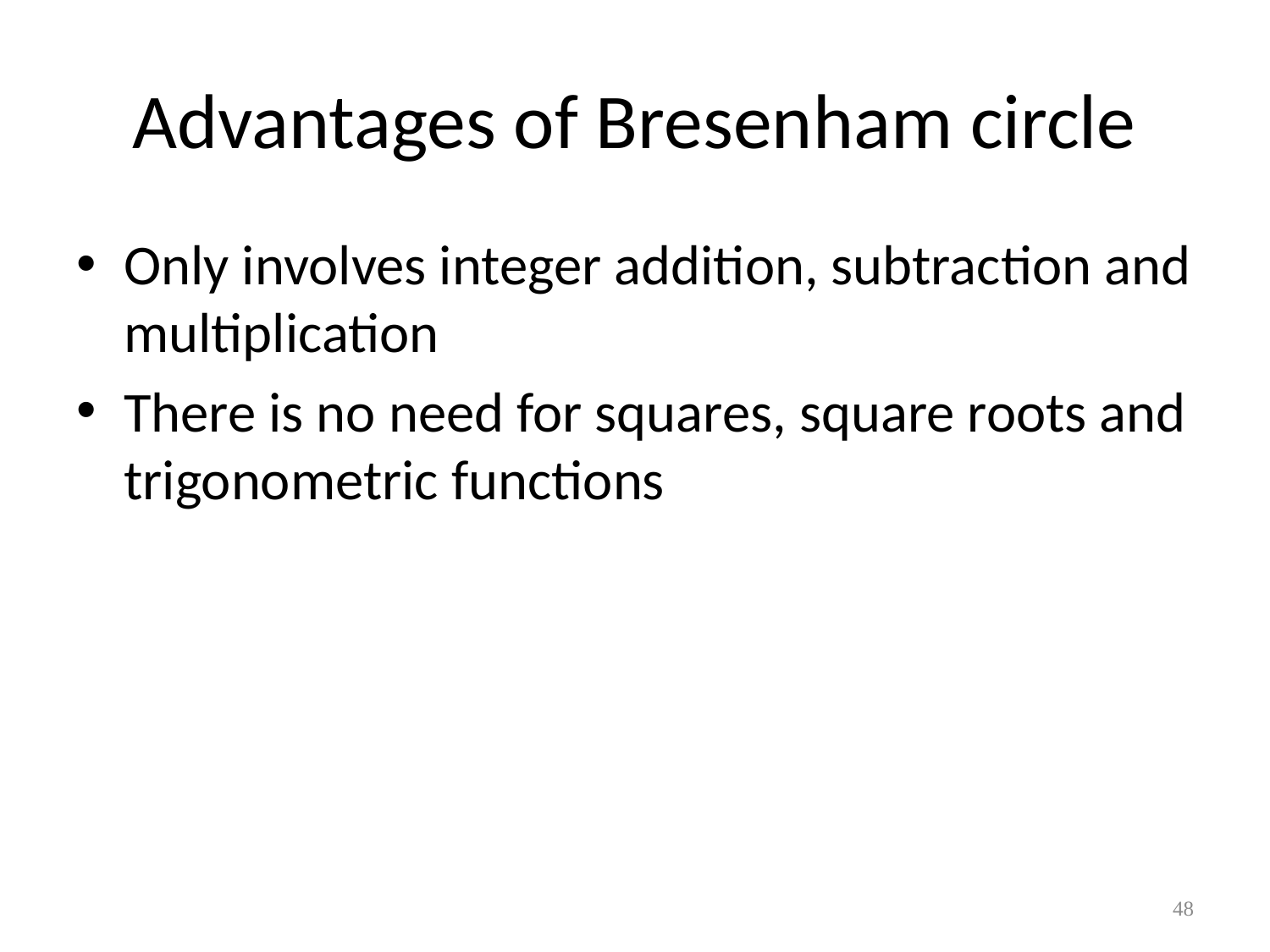

# Advantages of Bresenham circle
Only involves integer addition, subtraction and multiplication
There is no need for squares, square roots and trigonometric functions
48